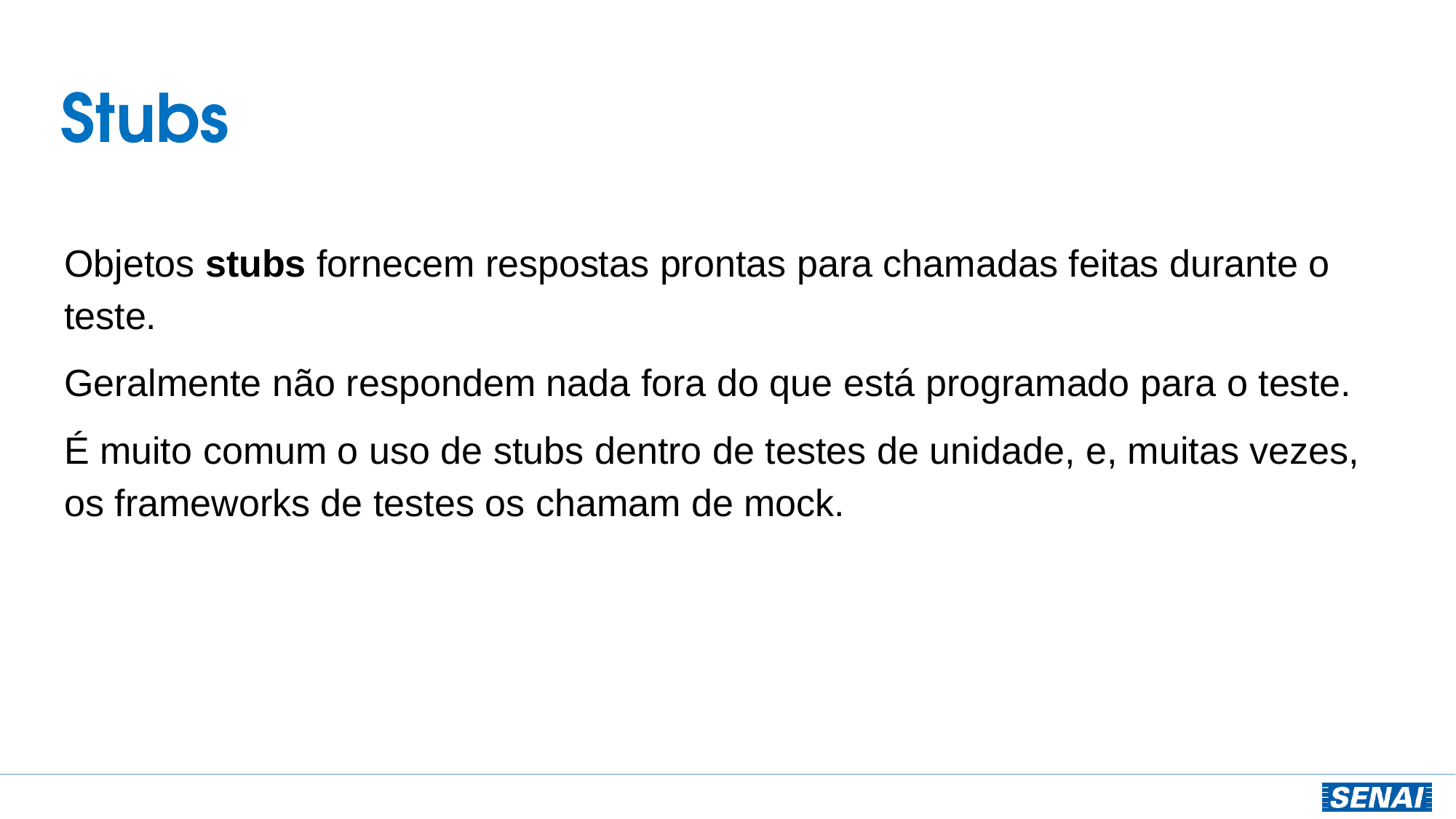

# Stubs
Objetos stubs fornecem respostas prontas para chamadas feitas durante o teste.
Geralmente não respondem nada fora do que está programado para o teste.
É muito comum o uso de stubs dentro de testes de unidade, e, muitas vezes, os frameworks de testes os chamam de mock.